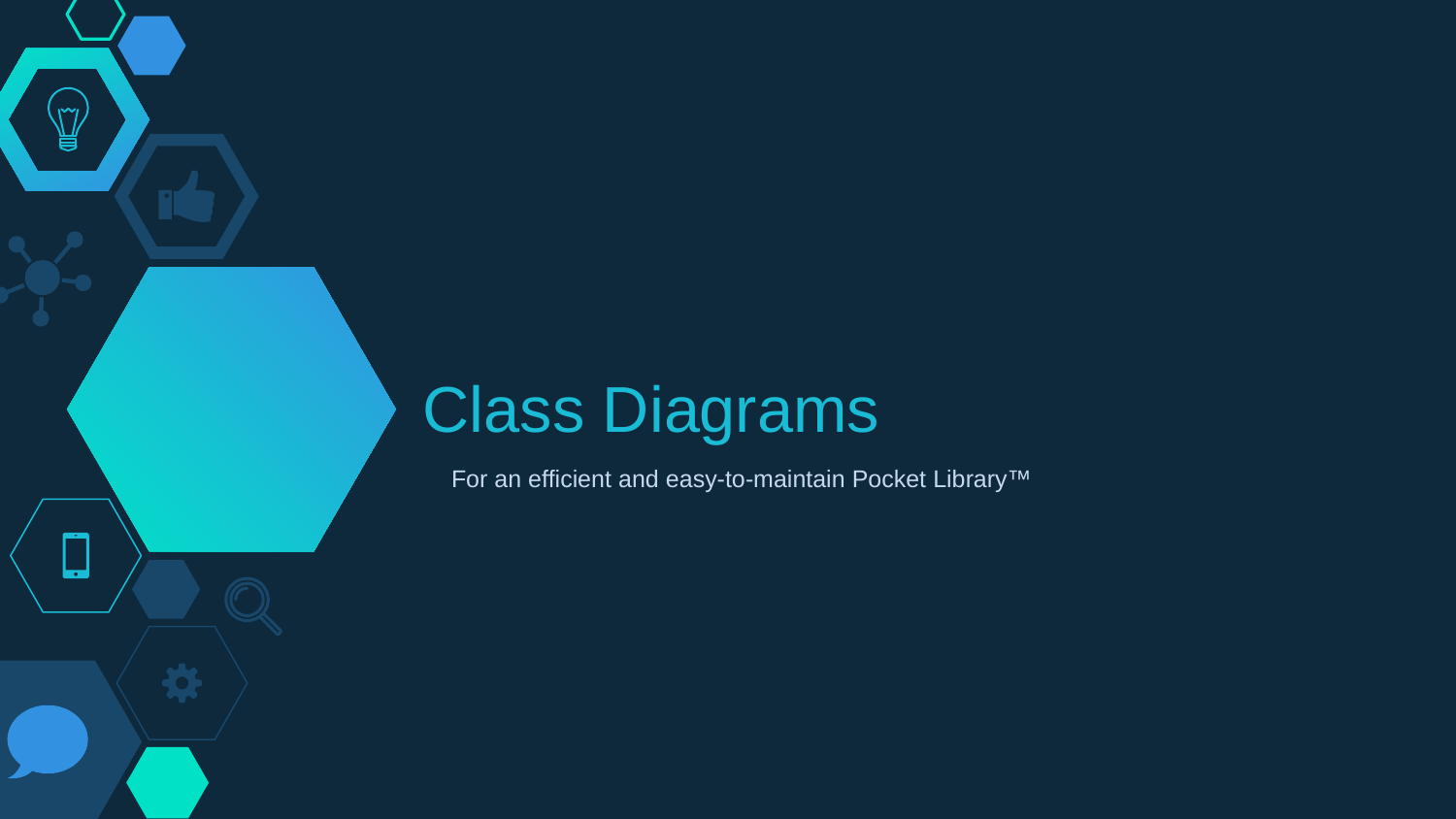

# Class Diagrams
For an efficient and easy-to-maintain Pocket Library™